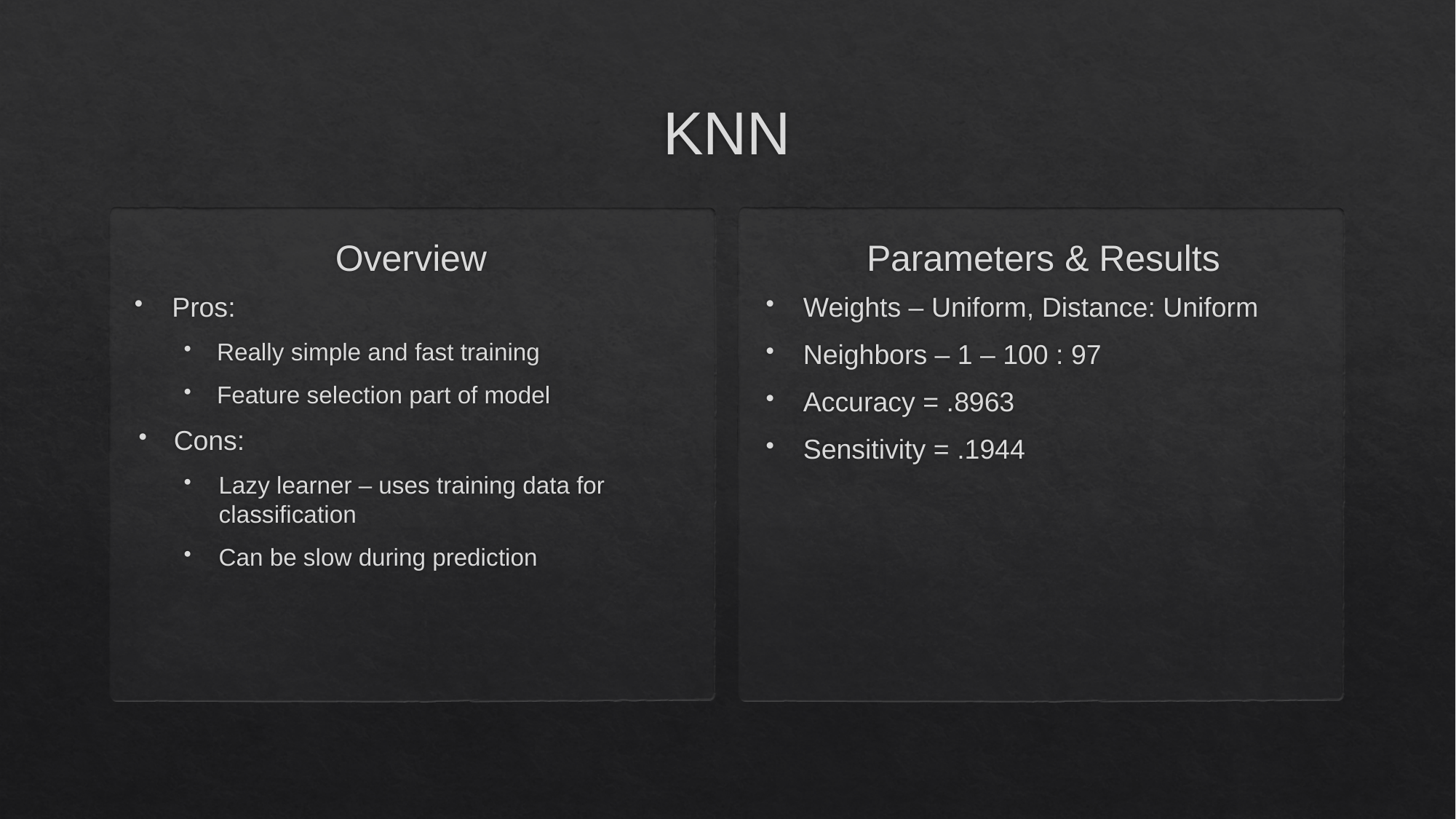

# KNN
Overview
Parameters & Results
Pros:
Really simple and fast training
Feature selection part of model
Cons:
Lazy learner – uses training data for classification
Can be slow during prediction

Weights – Uniform, Distance: Uniform
Neighbors – 1 – 100 : 97
Accuracy = .8963
Sensitivity = .1944